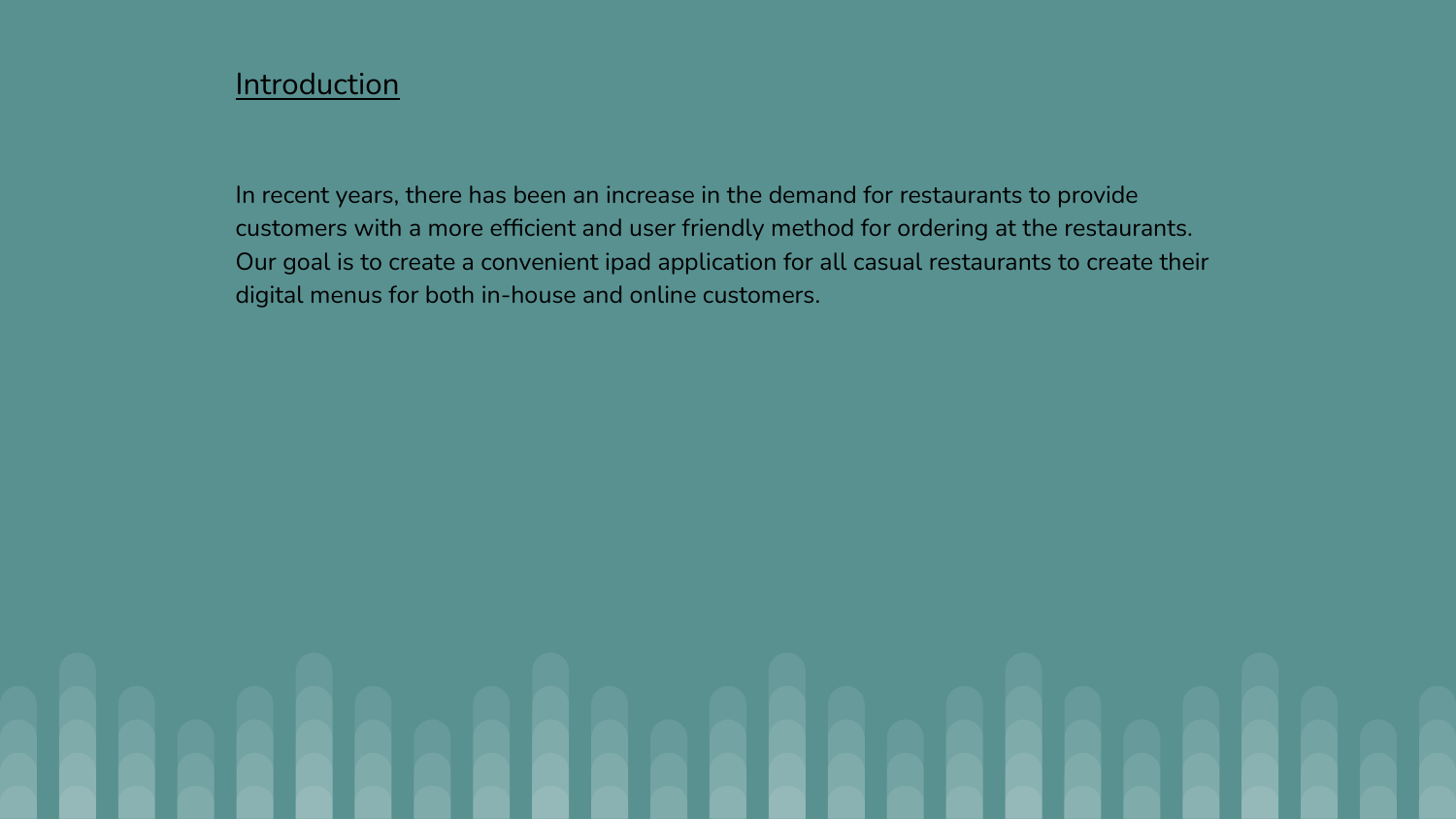

# Introduction
In recent years, there has been an increase in the demand for restaurants to provide customers with a more efficient and user friendly method for ordering at the restaurants. Our goal is to create a convenient ipad application for all casual restaurants to create their digital menus for both in-house and online customers.